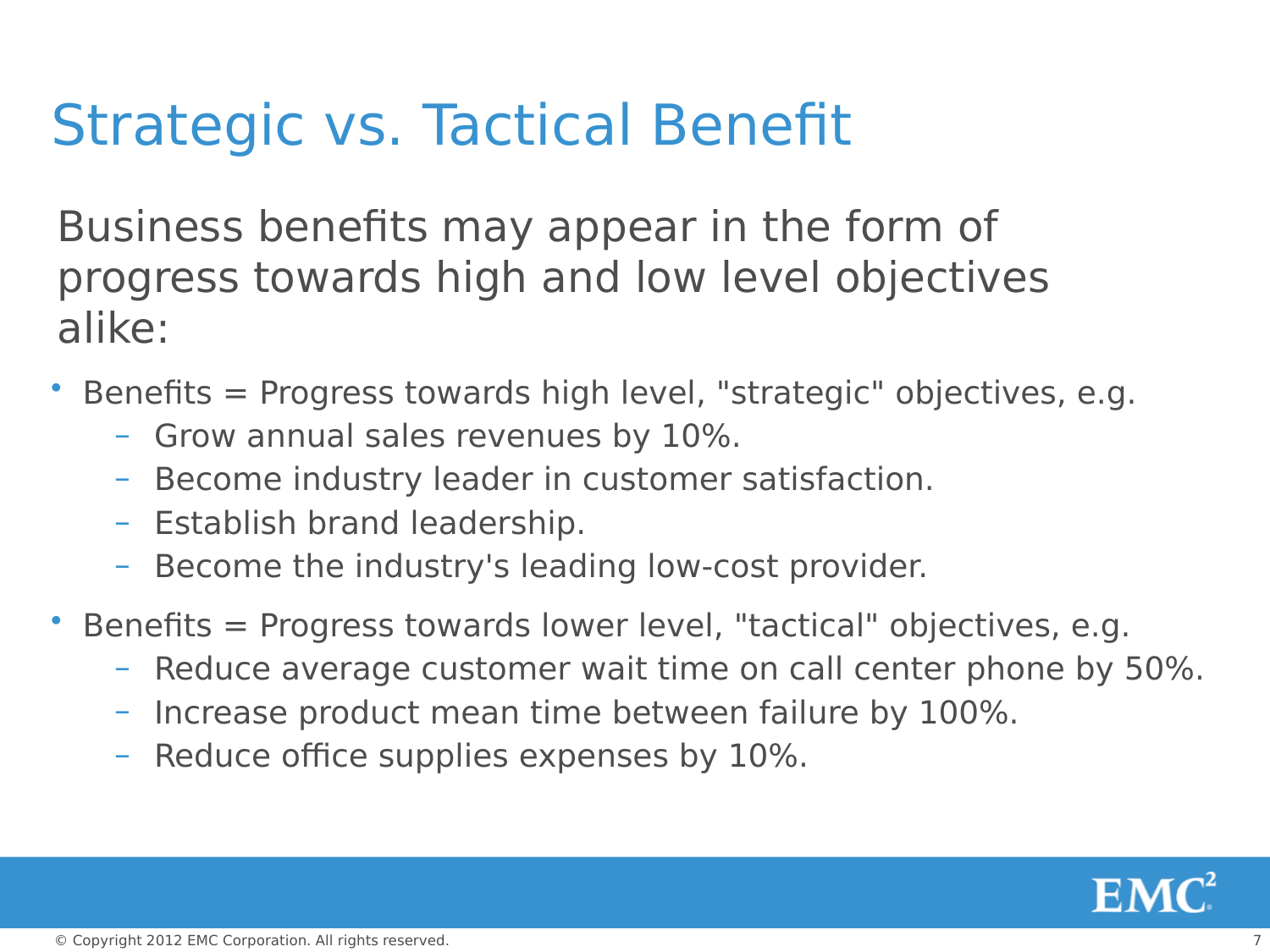

# Strategic vs. Tactical Benefit
Business benefits may appear in the form of
progress towards high and low level objectives
alike:
Benefits = Progress towards high level, "strategic" objectives, e.g.
Grow annual sales revenues by 10%.
Become industry leader in customer satisfaction.
Establish brand leadership.
Become the industry's leading low-cost provider.
Benefits = Progress towards lower level, "tactical" objectives, e.g.
Reduce average customer wait time on call center phone by 50%.
Increase product mean time between failure by 100%.
Reduce office supplies expenses by 10%.